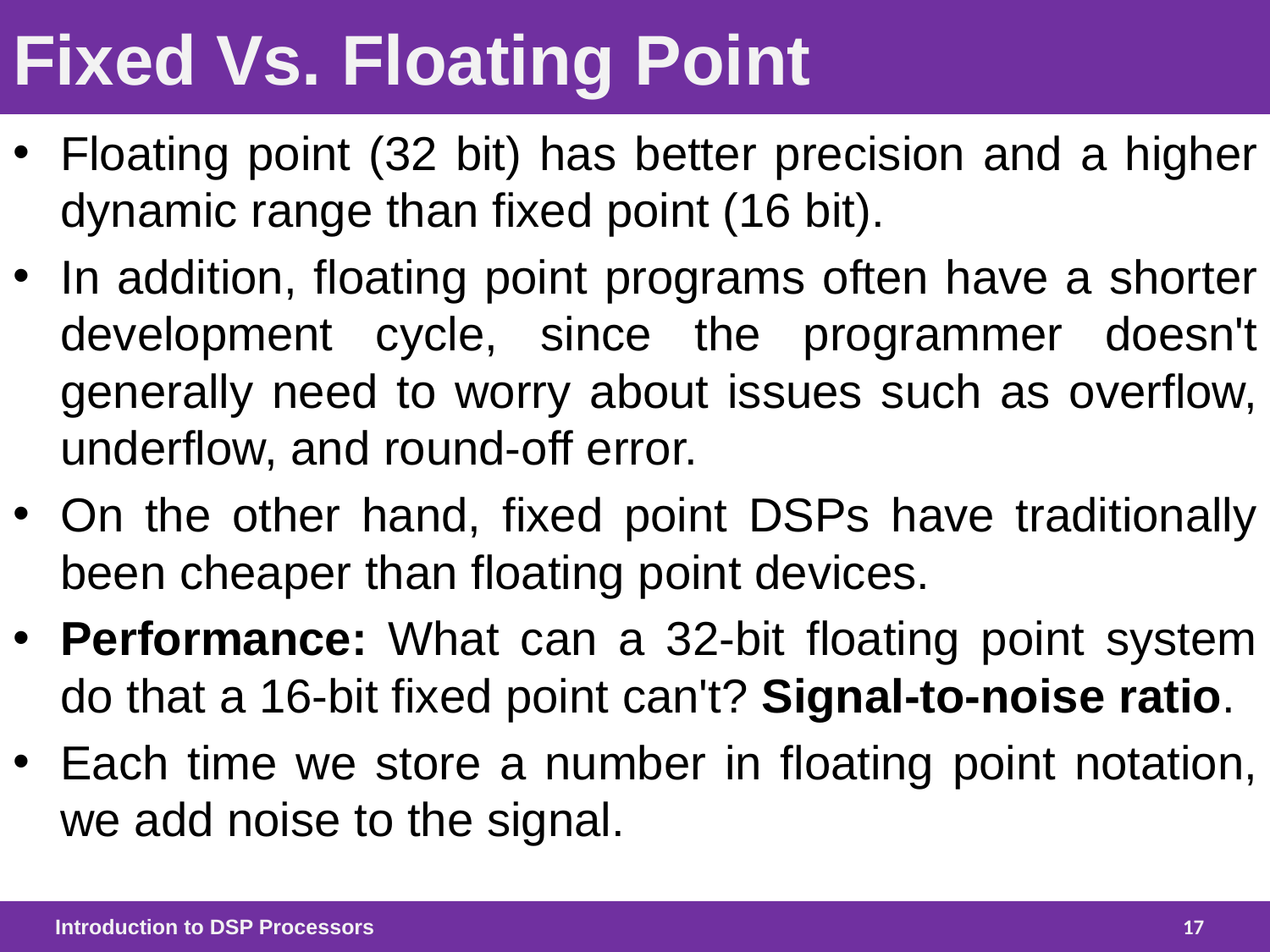

# Fixed Vs. Floating Point
Floating point (32 bit) has better precision and a higher dynamic range than fixed point (16 bit).
In addition, floating point programs often have a shorter development cycle, since the programmer doesn't generally need to worry about issues such as overflow, underflow, and round-off error.
On the other hand, fixed point DSPs have traditionally been cheaper than floating point devices.
Performance: What can a 32-bit floating point system do that a 16-bit fixed point can't? Signal-to-noise ratio.
Each time we store a number in floating point notation, we add noise to the signal.

Introduction to DSP Processors
17